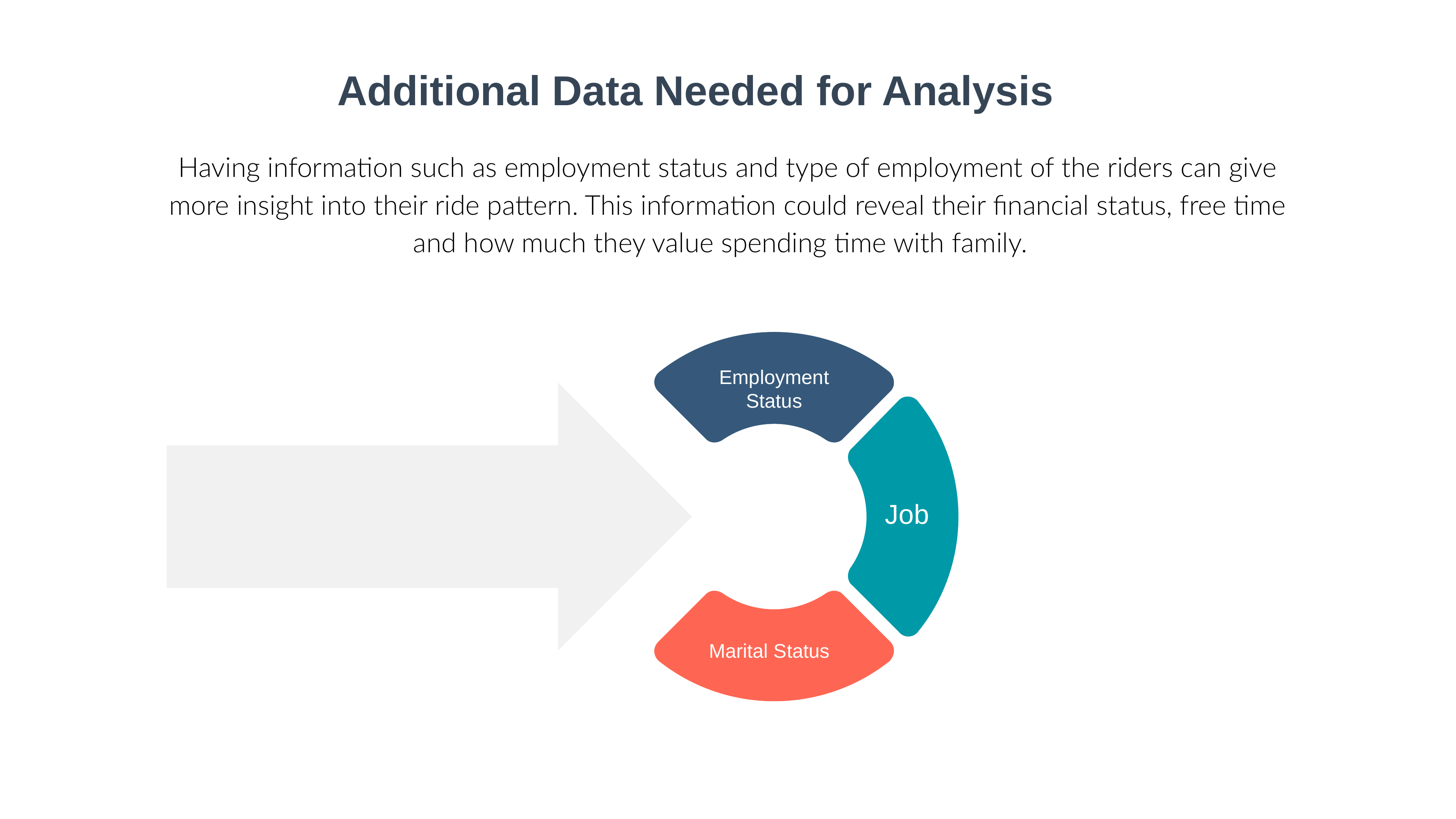

Additional Data Needed for Analysis
Having information such as employment status and type of employment of the riders can give more insight into their ride pattern. This information could reveal their financial status, free time and how much they value spending time with family.

Employment Status
Job
Marital Status